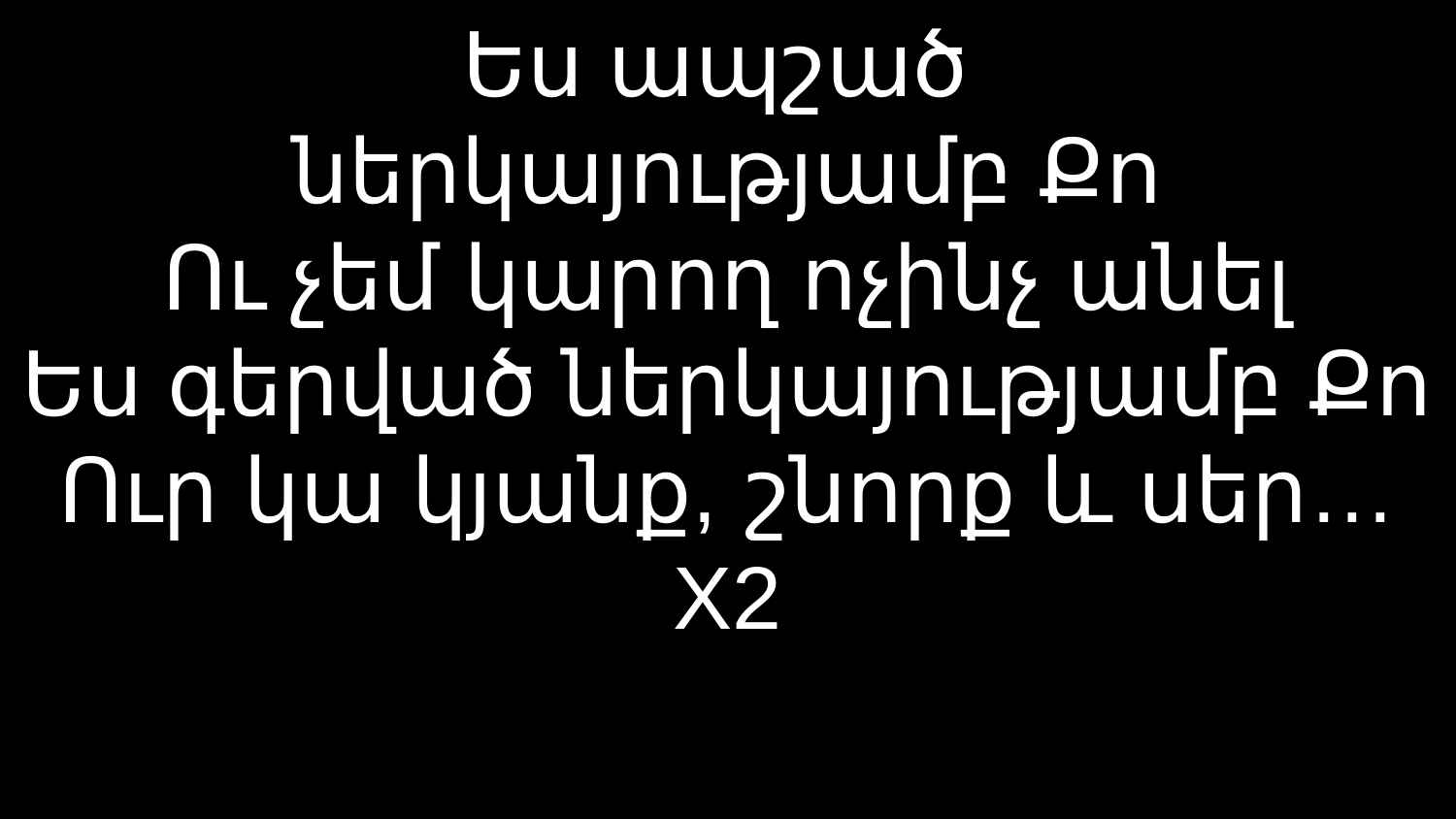

# Ես ապշած ներկայությամբ Քո Ու չեմ կարող ոչինչ անել Ես գերված ներկայությամբ Քո Ուր կա կյանք, շնորք և սեր… X2